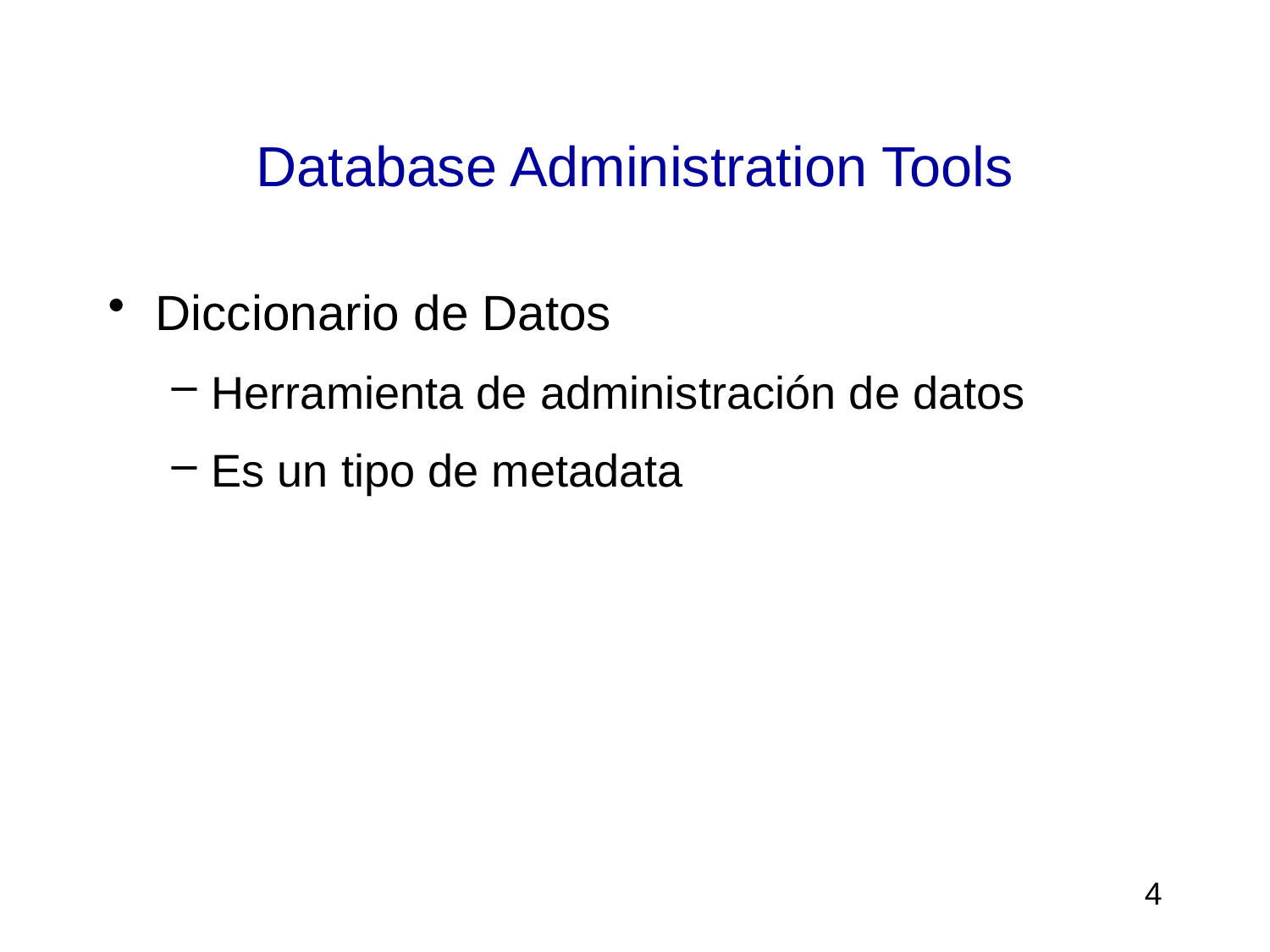

# Database Administration Tools
Diccionario de Datos
Herramienta de administración de datos
Es un tipo de metadata